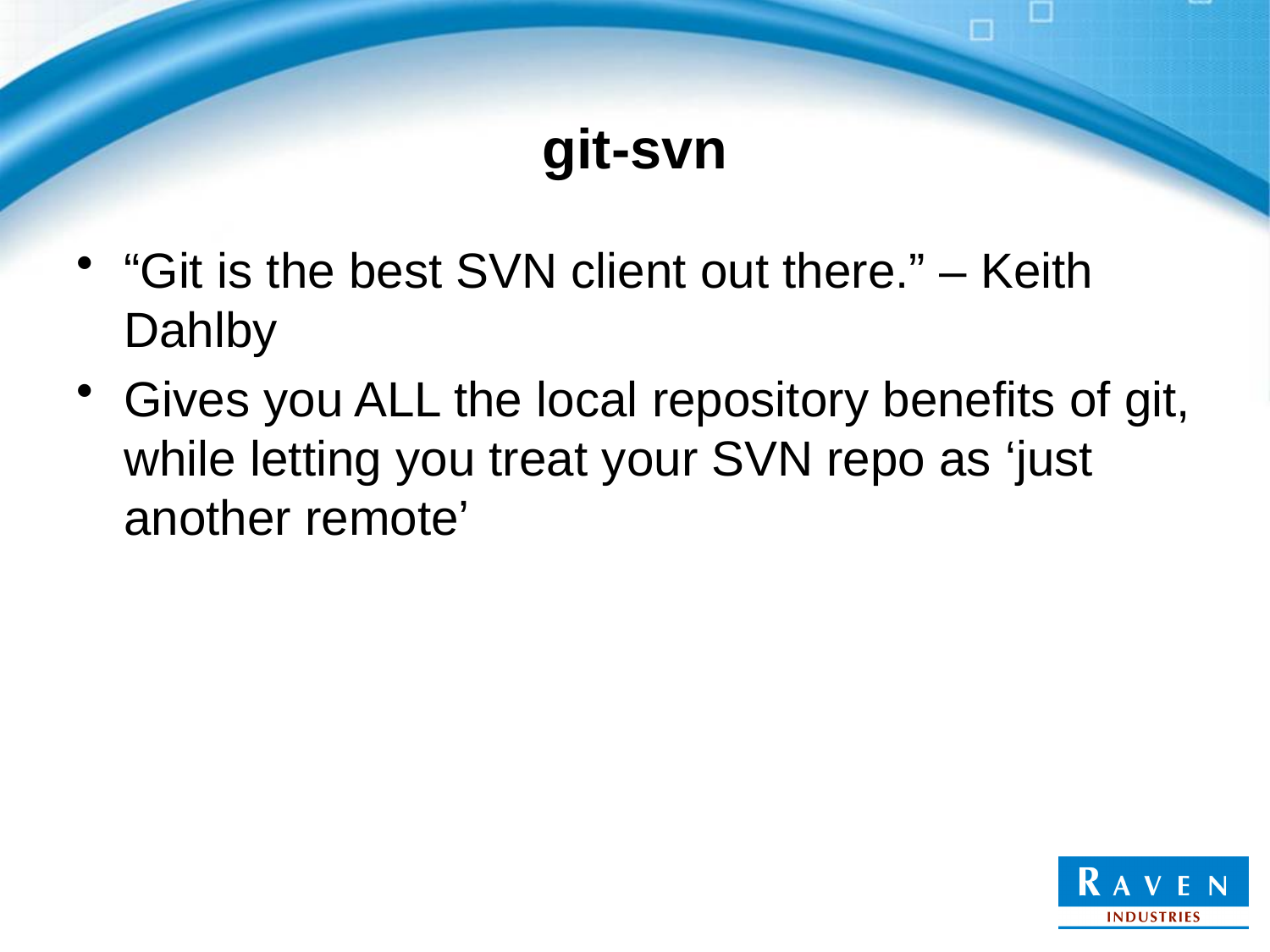

# git-svn
“Git is the best SVN client out there.” – Keith Dahlby
Gives you ALL the local repository benefits of git, while letting you treat your SVN repo as ‘just another remote’